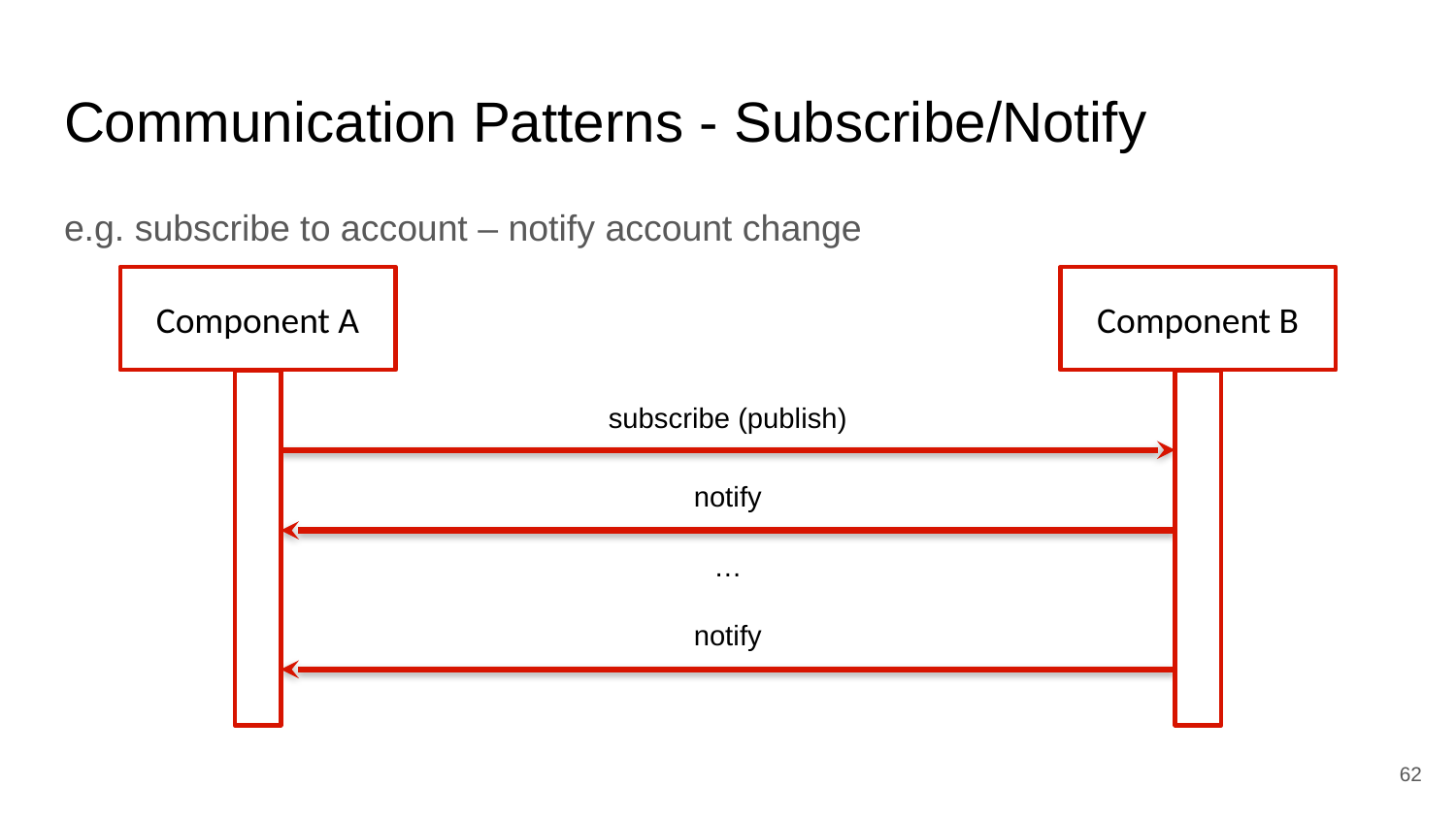

# Communication Patterns - Subscribe/Notify
e.g. subscribe to account – notify account change
Component A
Component B

subscribe (publish)
notify
…
notify
62